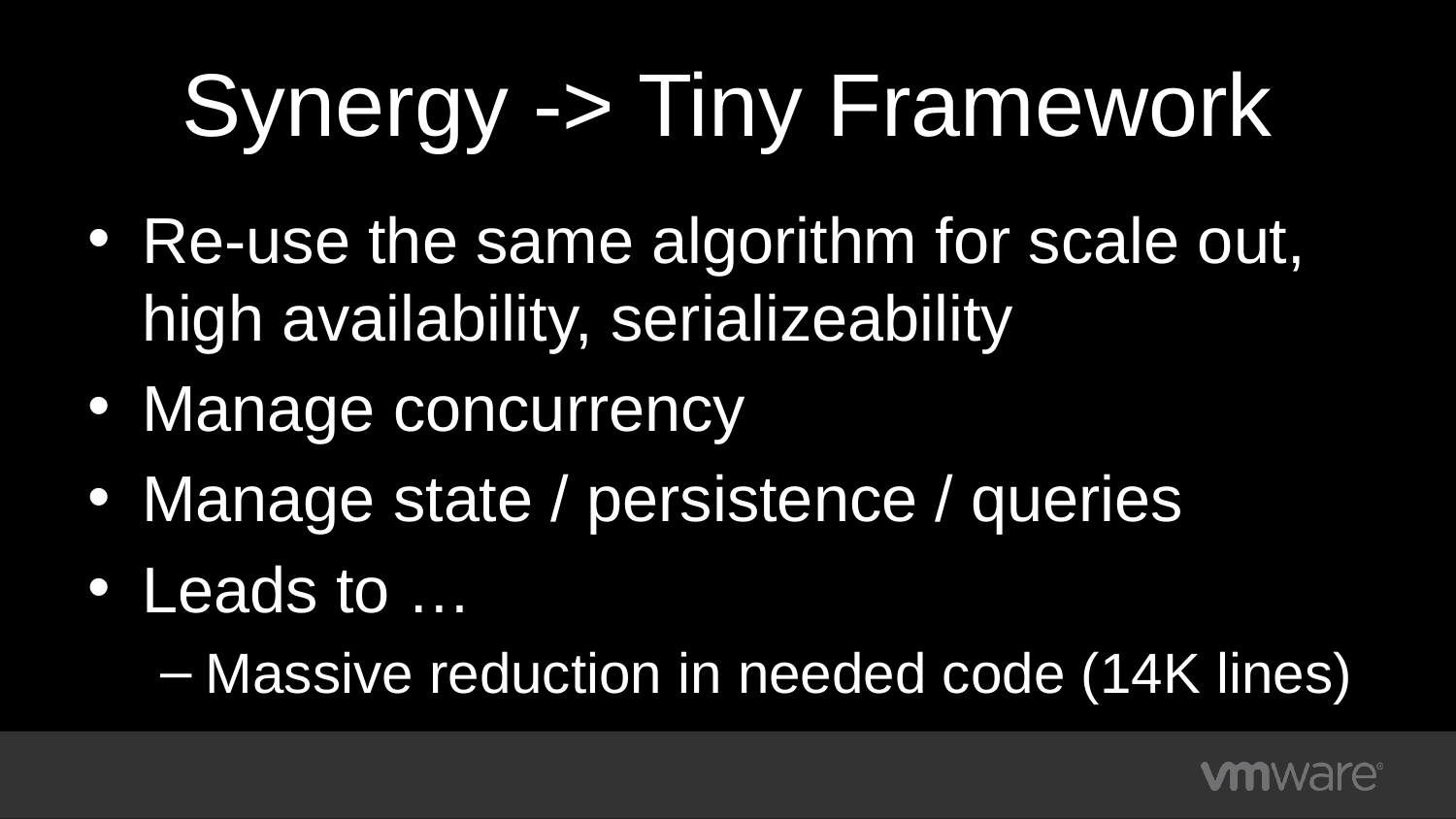

# Synergy -> Tiny Framework
Re-use the same algorithm for scale out, high availability, serializeability
Manage concurrency
Manage state / persistence / queries
Leads to …
Massive reduction in needed code (14K lines)